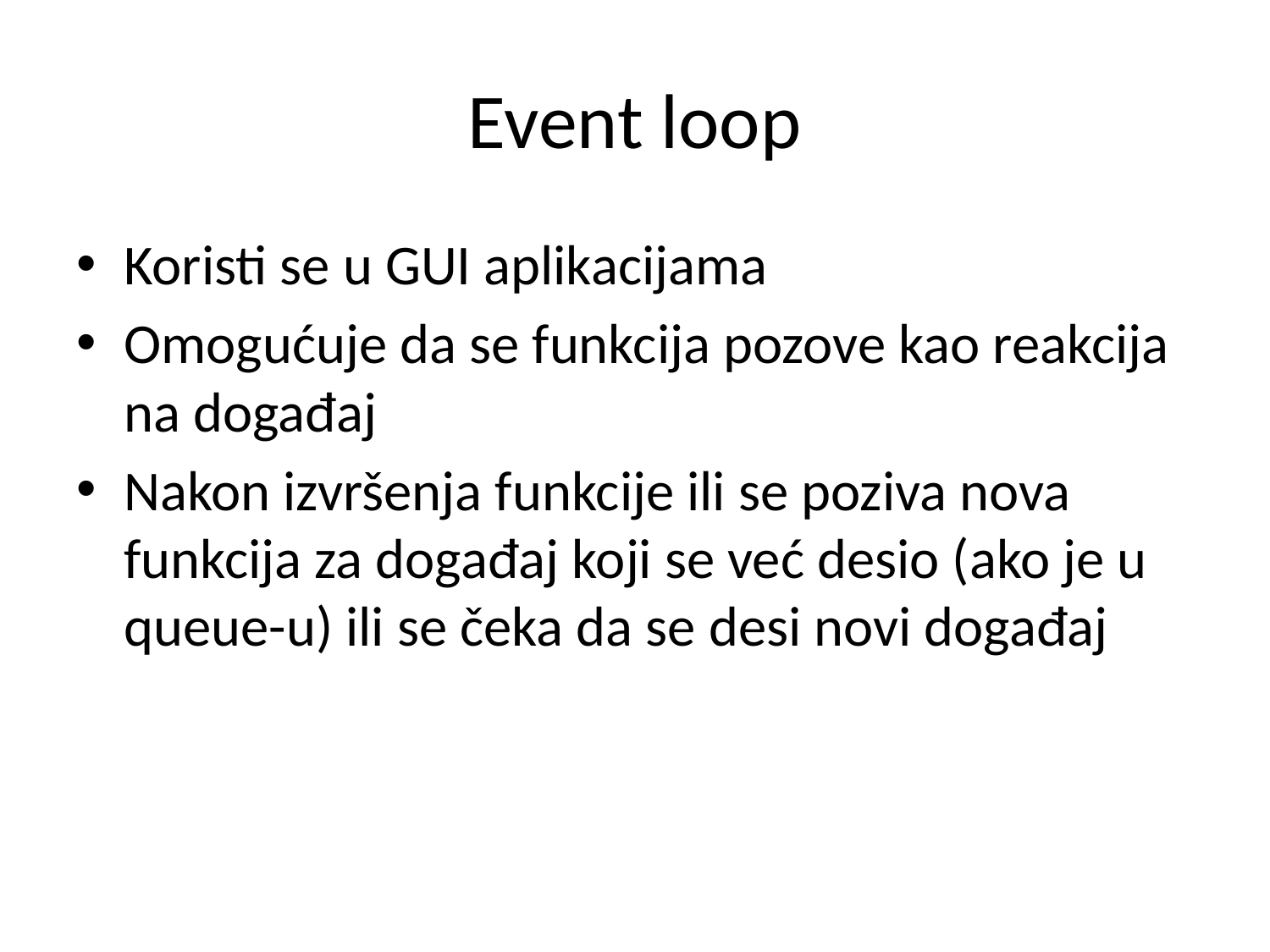

# Event loop
Koristi se u GUI aplikacijama
Omogućuje da se funkcija pozove kao reakcija na događaj
Nakon izvršenja funkcije ili se poziva nova funkcija za događaj koji se već desio (ako je u queue-u) ili se čeka da se desi novi događaj